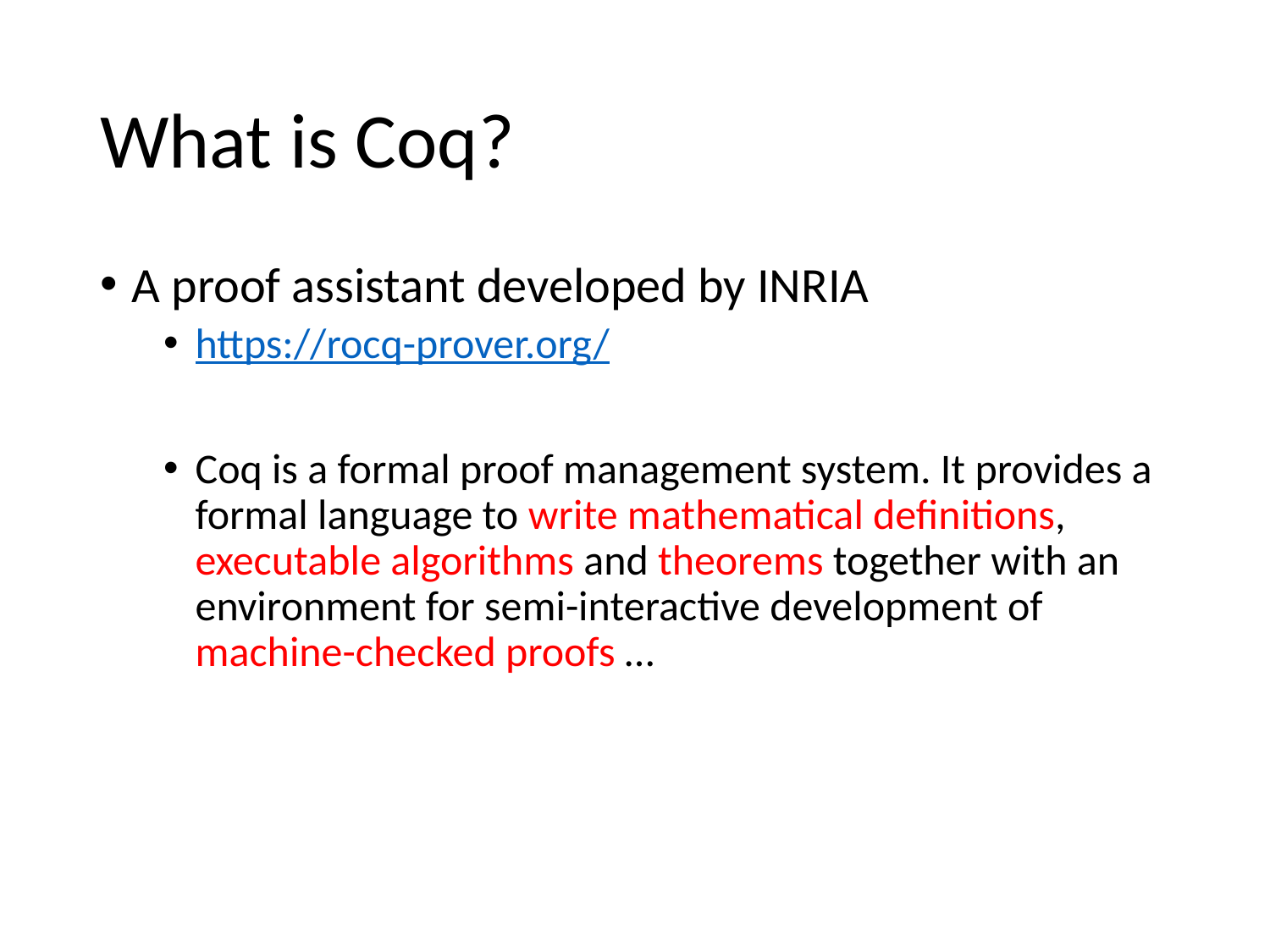

# What is Coq?
A proof assistant developed by INRIA
https://rocq-prover.org/

Coq is a formal proof management system. It provides a formal language to write mathematical definitions, executable algorithms and theorems together with an environment for semi-interactive development of machine-checked proofs …